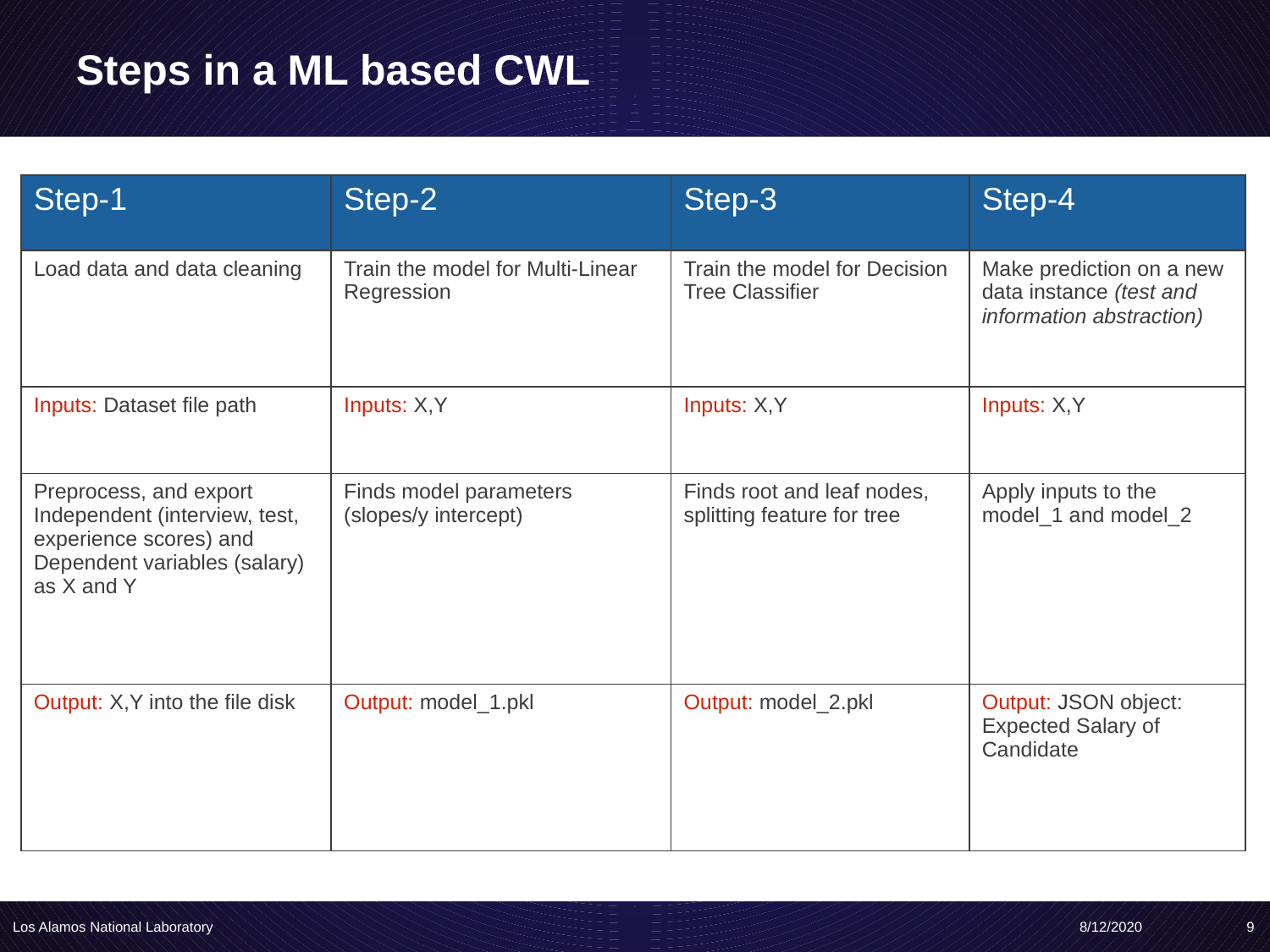

# Steps in a ML based CWL
| Step-1 | Step-2 | Step-3 | Step-4 |
| --- | --- | --- | --- |
| Load data and data cleaning | Train the model for Multi-Linear Regression | Train the model for Decision Tree Classifier | Make prediction on a new data instance (test and information abstraction) |
| Inputs: Dataset file path | Inputs: X,Y | Inputs: X,Y | Inputs: X,Y |
| Preprocess, and export Independent (interview, test, experience scores) and Dependent variables (salary) as X and Y | Finds model parameters (slopes/y intercept) | Finds root and leaf nodes, splitting feature for tree | Apply inputs to the model\_1 and model\_2 |
| Output: X,Y into the file disk | Output: model\_1.pkl | Output: model\_2.pkl | Output: JSON object: Expected Salary of Candidate |
9
Los Alamos National Laboratory
8/12/2020